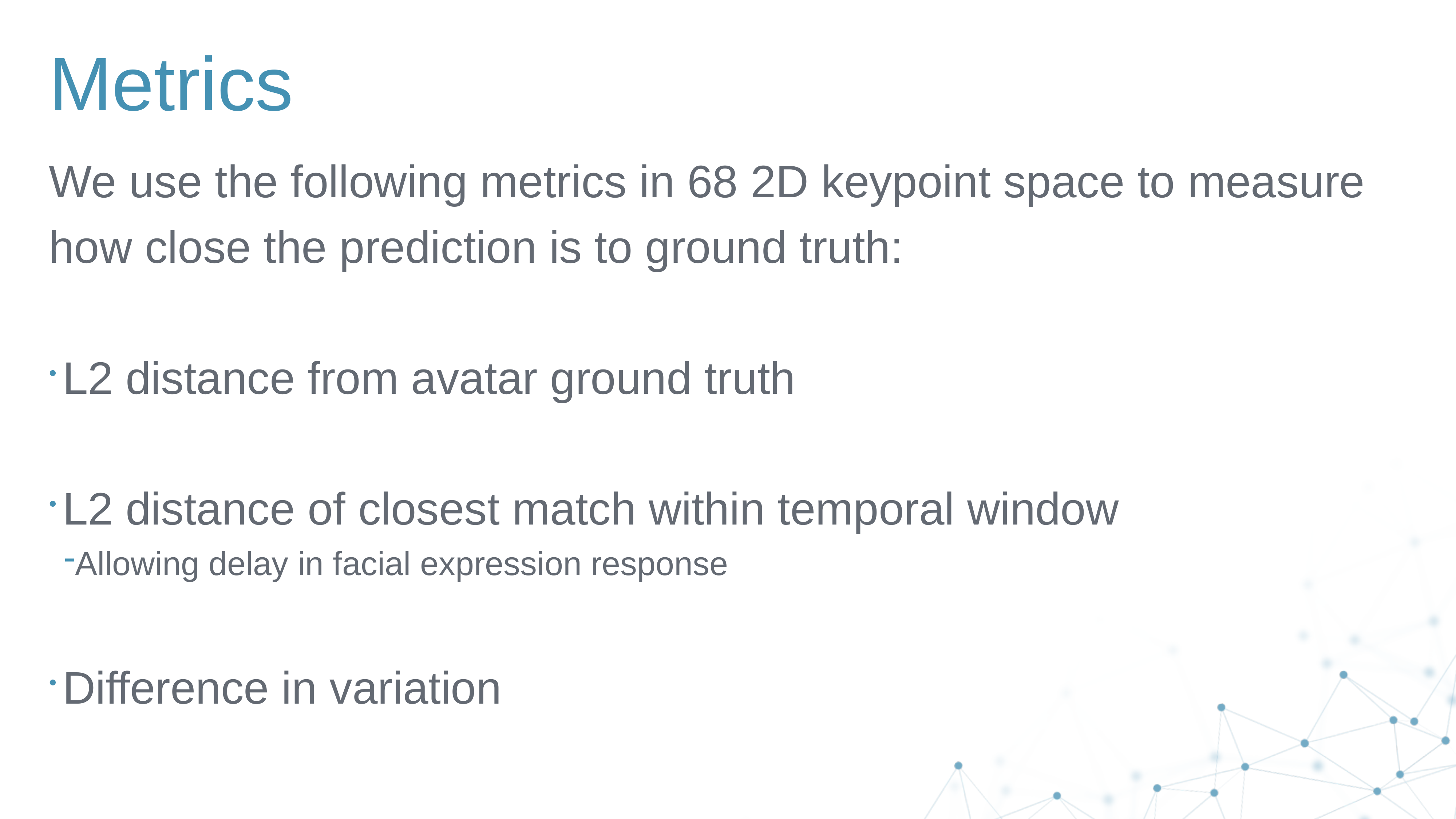

# Metrics
We use the following metrics in 68 2D keypoint space to measure how close the prediction is to ground truth:

L2 distance from avatar ground truth

L2 distance of closest match within temporal window
Allowing delay in facial expression response

Difference in variation